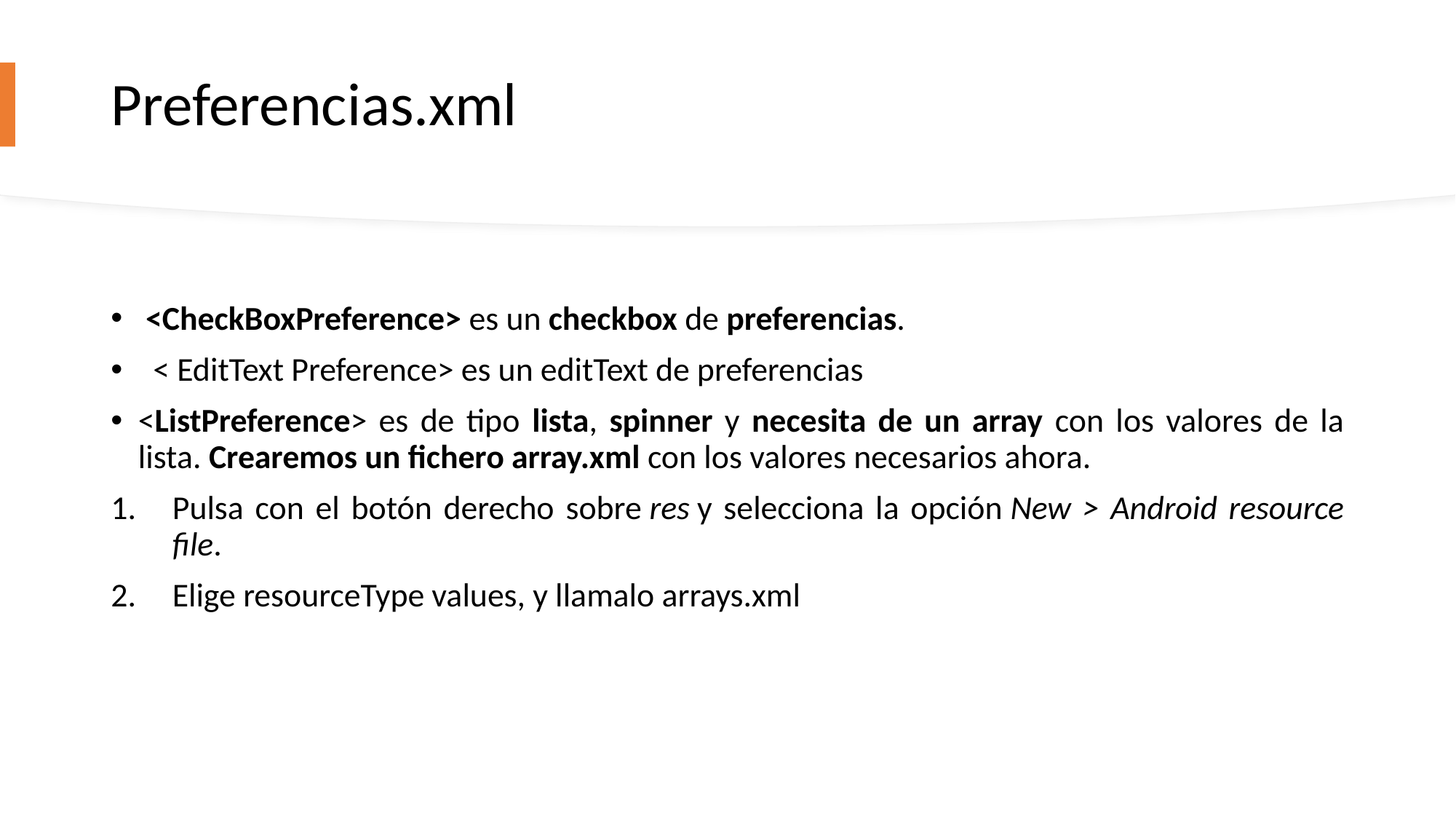

# Preferencias.xml

 <CheckBoxPreference> es un checkbox de preferencias.
  < EditText Preference> es un editText de preferencias
<ListPreference> es de tipo lista, spinner y necesita de un array con los valores de la lista. Crearemos un fichero array.xml con los valores necesarios ahora.
Pulsa con el botón derecho sobre res y selecciona la opción New > Android resource file.
Elige resourceType values, y llamalo arrays.xml